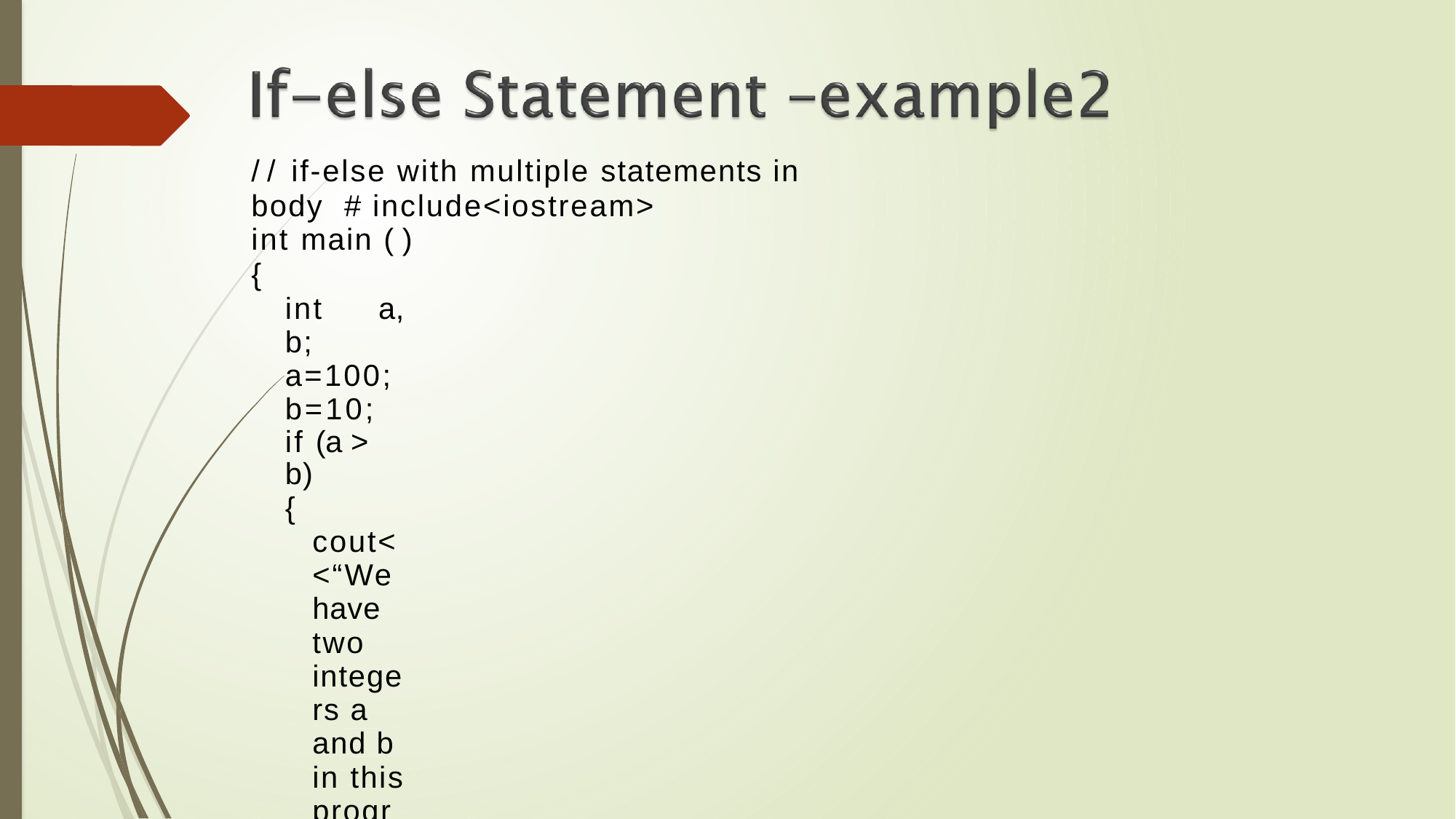

// if-else with multiple statements in body  # include<iostream>
int main ( )
{
int	a, b;  a=100;  b=10;
if (a > b)
{
cout<<“We have two integers a and b in this program \n”;
cout<<a<< “ is bigger than ” << b;
}
else
{
cout<<“We have two integers a and b in this program \n”;  cout<<b<< “ is bigger than ” << a;
}
return 0;
}